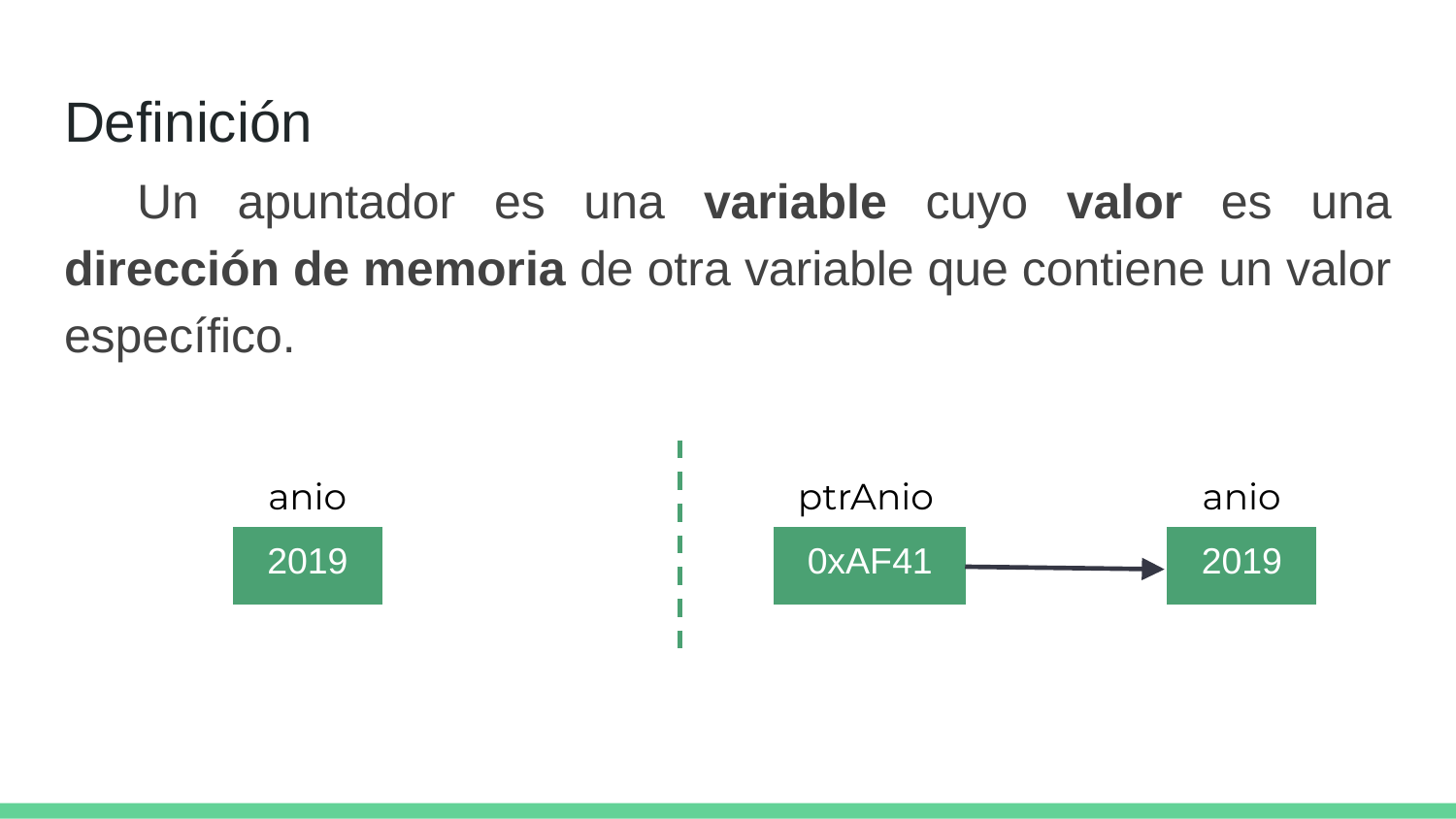

# Definición
Un apuntador es una variable cuyo valor es una dirección de memoria de otra variable que contiene un valor específico.
anio
ptrAnio
anio
| 2019 |
| --- |
| 0xAF41 |
| --- |
| 2019 |
| --- |